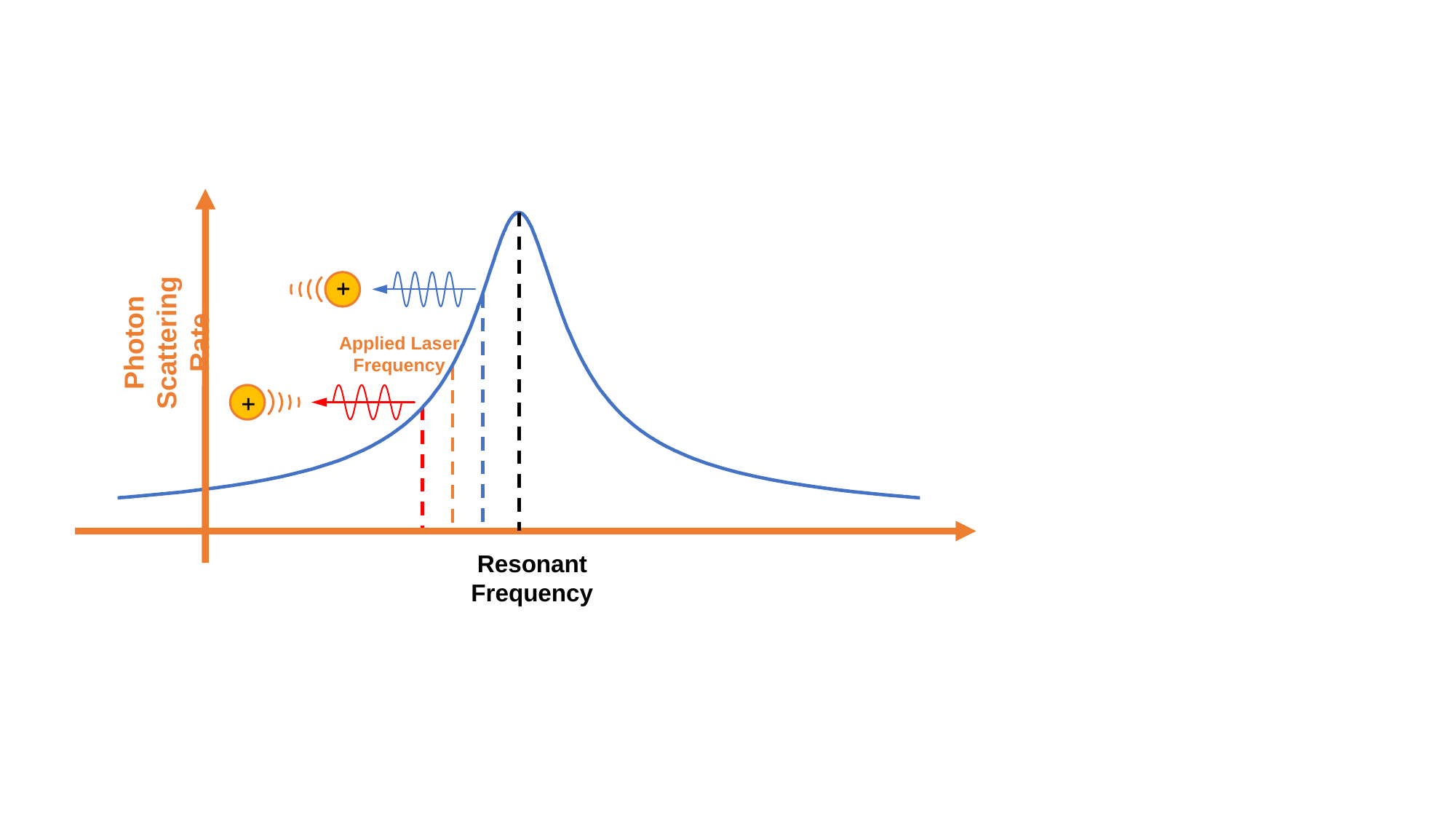

+

Photon Scattering Rate
Applied Laser Frequency

+

Resonant Frequency